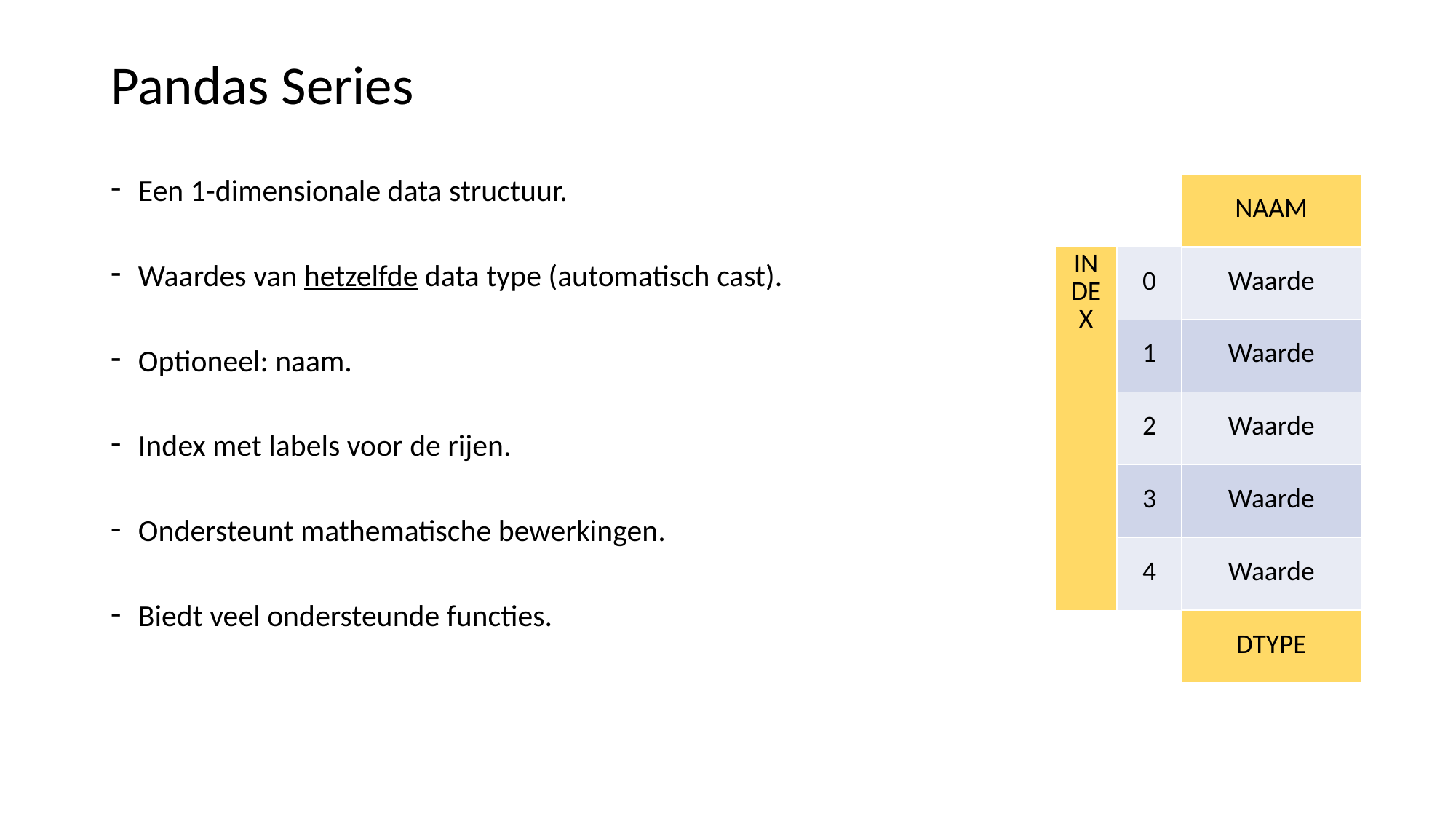

# Pandas Series
Een 1-dimensionale data structuur.

Waardes van hetzelfde data type (automatisch cast).

Optioneel: naam.

Index met labels voor de rijen.

Ondersteunt mathematische bewerkingen.

Biedt veel ondersteunde functies.
|  |  | NAAM |
| --- | --- | --- |
| INDEX | 0 | Waarde |
|  | 1 | Waarde |
|  | 2 | Waarde |
|  | 3 | Waarde |
|  | 4 | Waarde |
|  |  | DTYPE |